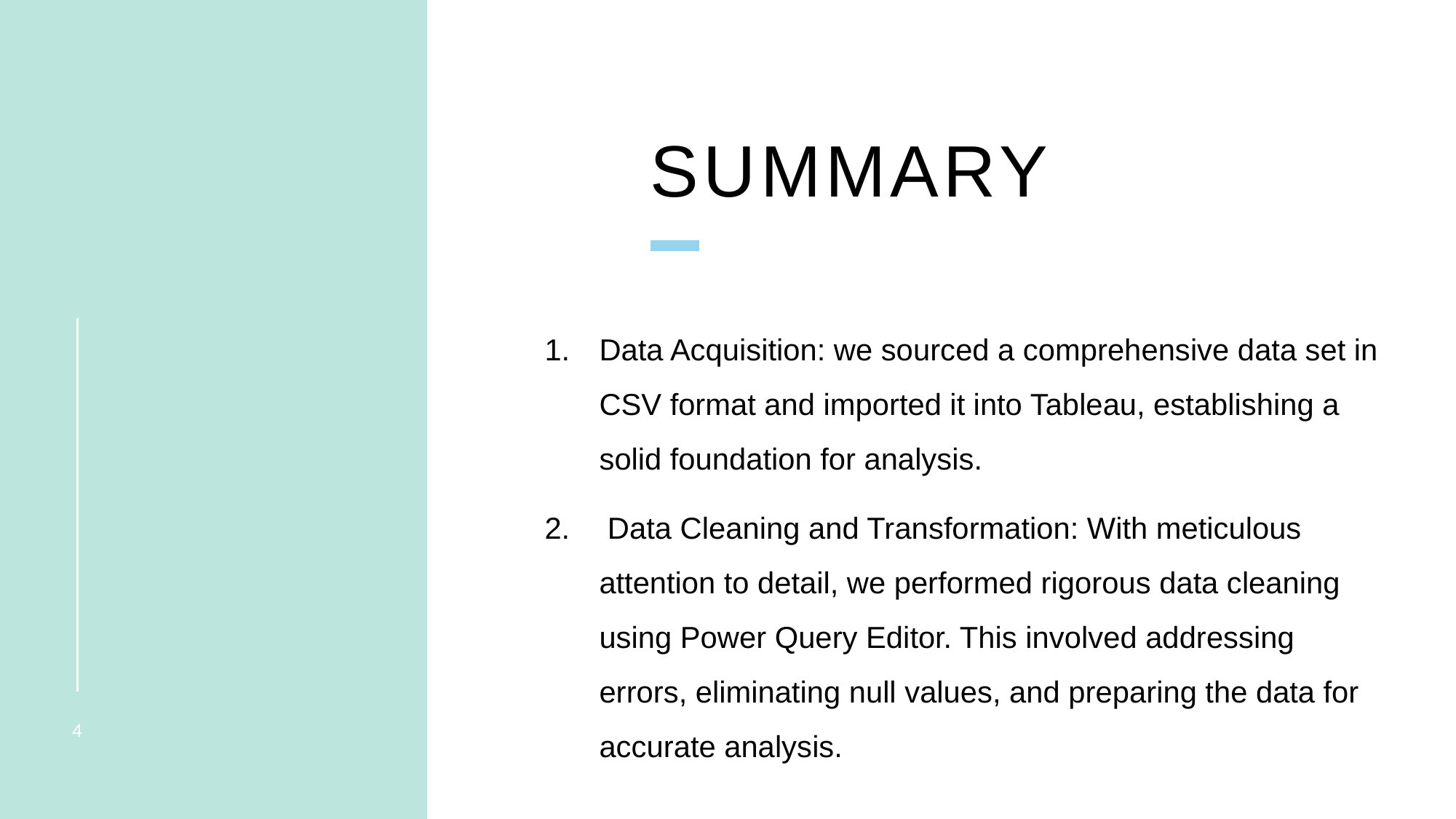

# SUMMARY
Data Acquisition: we sourced a comprehensive data set in CSV format and imported it into Tableau, establishing a solid foundation for analysis.
 Data Cleaning and Transformation: With meticulous attention to detail, we performed rigorous data cleaning using Power Query Editor. This involved addressing errors, eliminating null values, and preparing the data for accurate analysis.
4